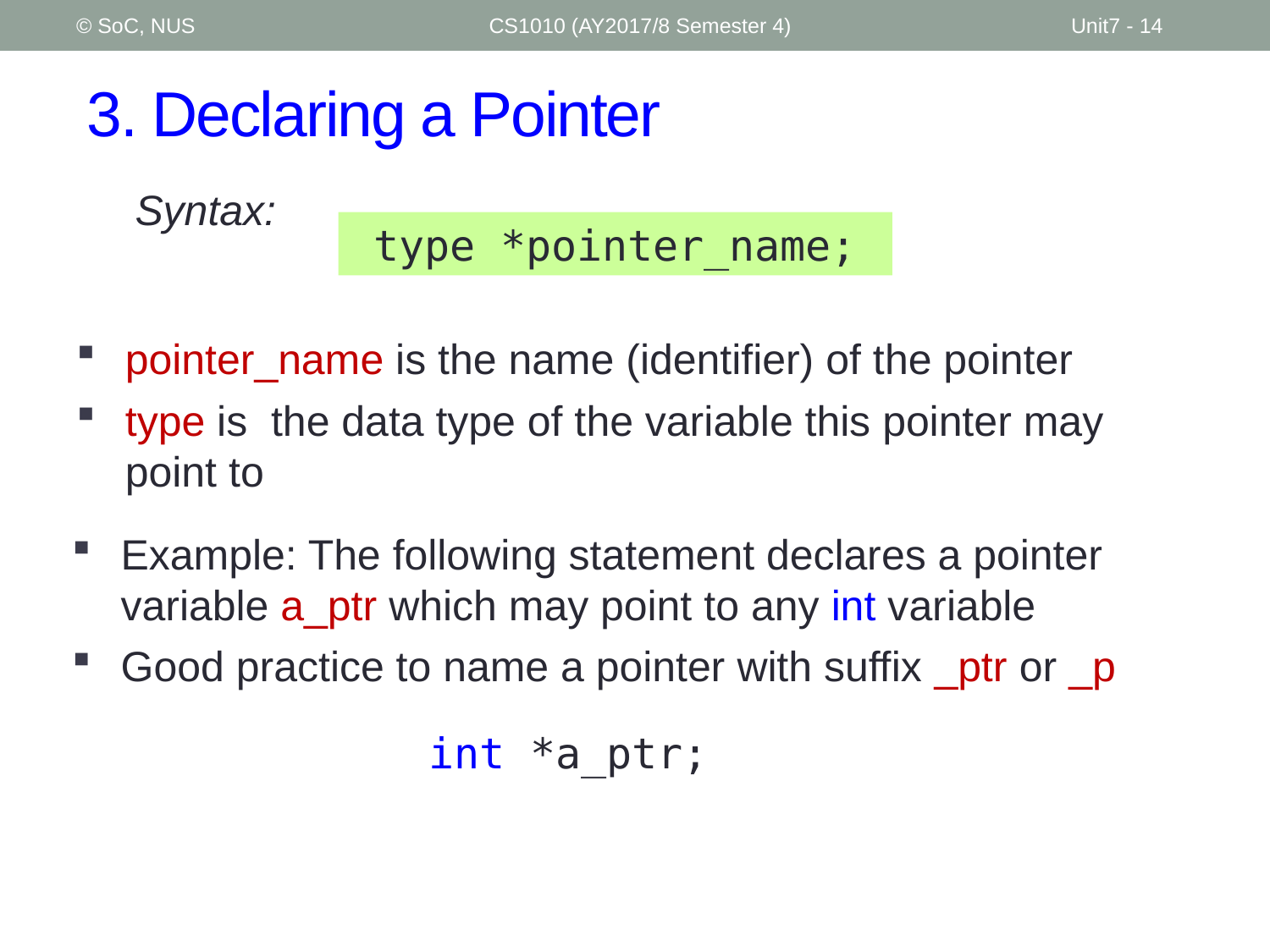

© SoC, NUS
CS1010 (AY2017/8 Semester 4)
Unit7 - 14
# 3. Declaring a Pointer
Syntax:
type *pointer_name;
pointer_name is the name (identifier) of the pointer
type is  the data type of the variable this pointer may point to
Example: The following statement declares a pointer variable a_ptr which may point to any int variable
Good practice to name a pointer with suffix _ptr or _p
int *a_ptr;